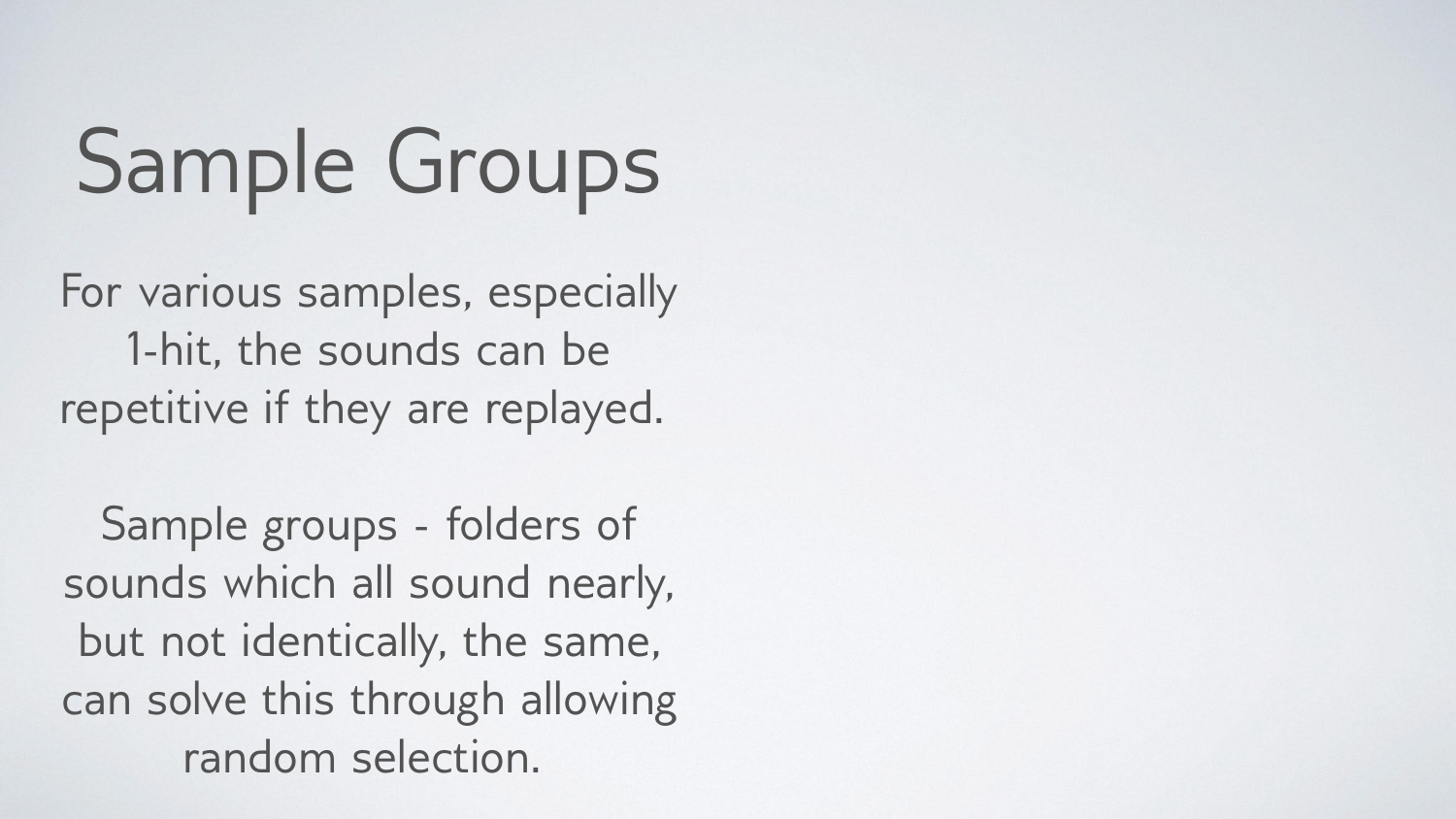

# Sample Groups
For various samples, especially 1-hit, the sounds can be repetitive if they are replayed.

Sample groups - folders of sounds which all sound nearly, but not identically, the same, can solve this through allowing random selection.